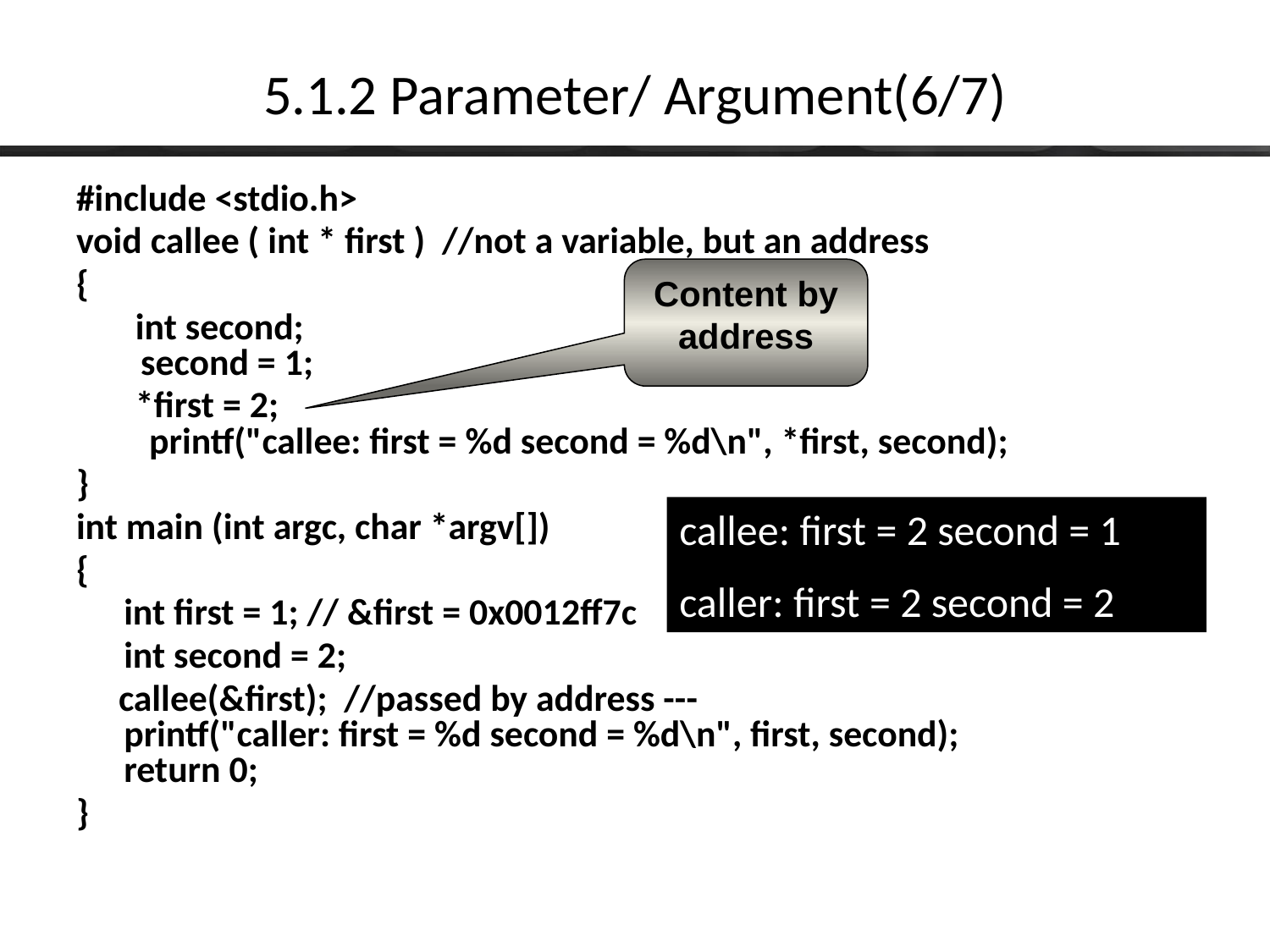

# 5.1.2 Parameter/ Argument(6/7)
#include <stdio.h>
void callee ( int * first )  //not a variable, but an address
{
       int second;
  second = 1;
       *first = 2;
   printf("callee: first = %d second = %d\n", *first, second);
}
int main (int argc, char *argv[])
{
	int first = 1; // &first = 0x0012ff7c
	int second = 2;
     callee(&first);  //passed by address ---
printf("caller: first = %d second = %d\n", first, second);
return 0;
}
Content by address
callee: first = 2 second = 1
caller: first = 2 second = 2
21